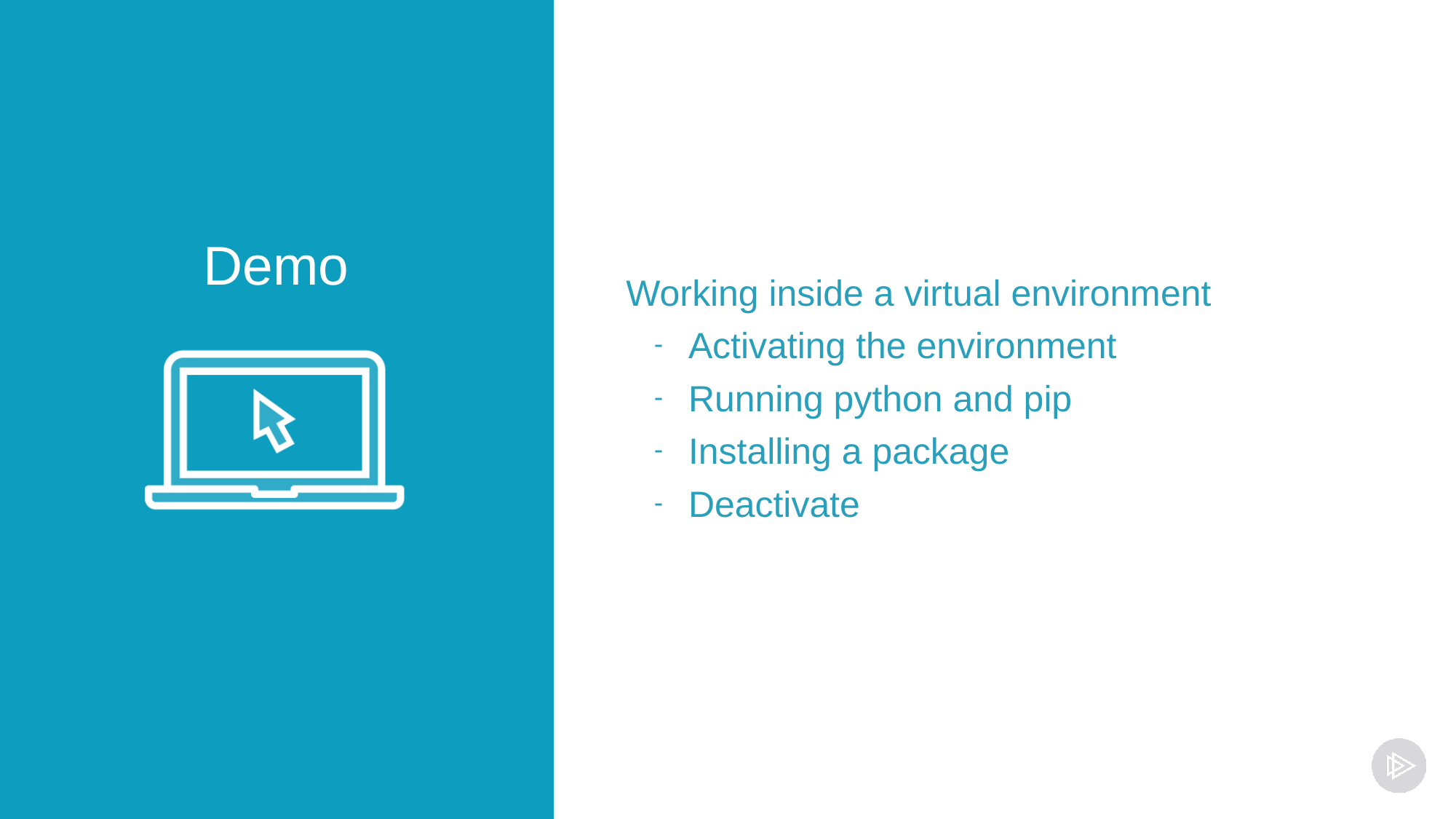

Working inside a virtual environment
Activating the environment
Running python and pip
Installing a package
Deactivate